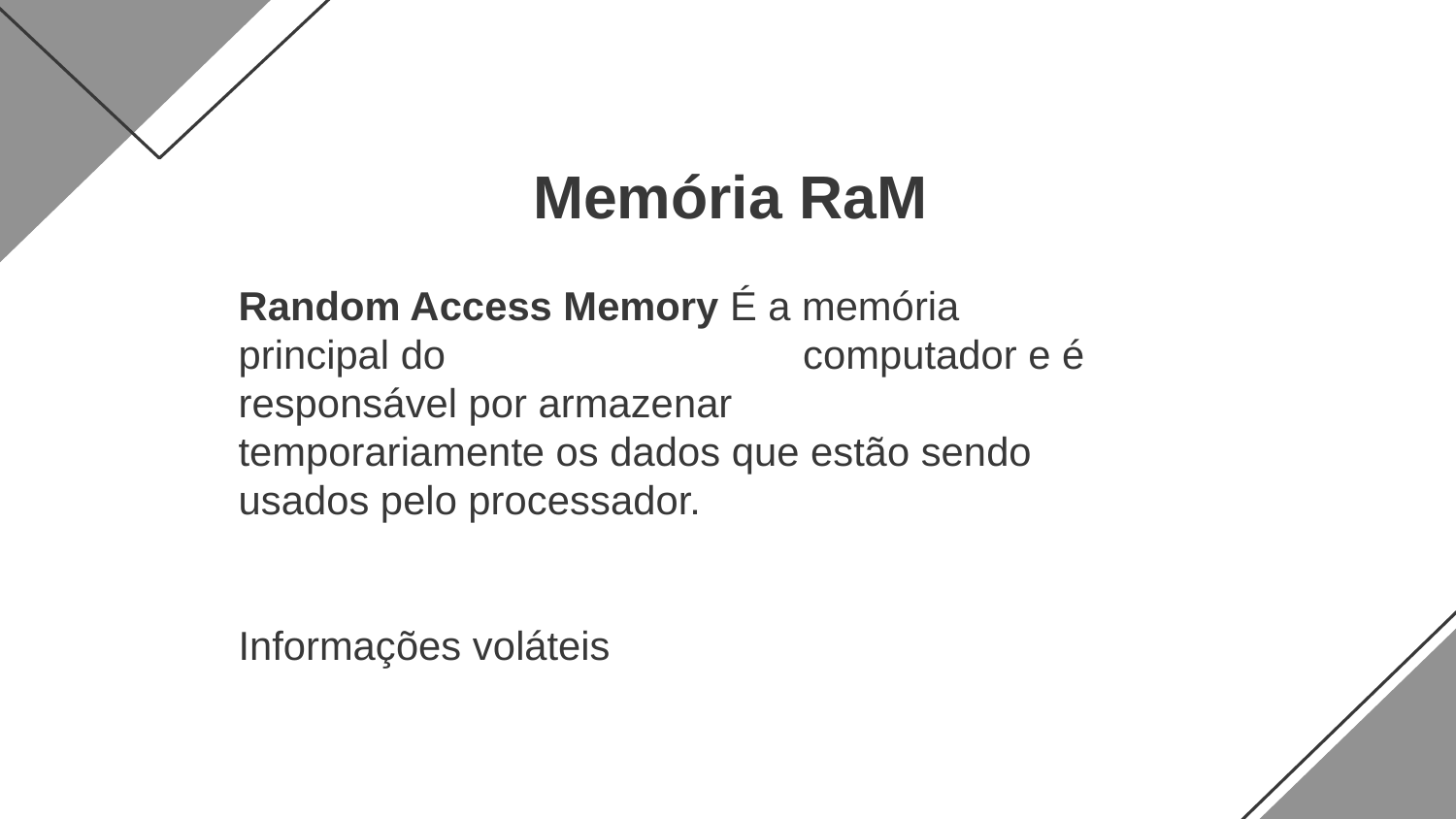

# Memória RaM
Random Access Memory É a memória principal do                                computador e é responsável por armazenar                      temporariamente os dados que estão sendo usados pelo processador.

Informações voláteis